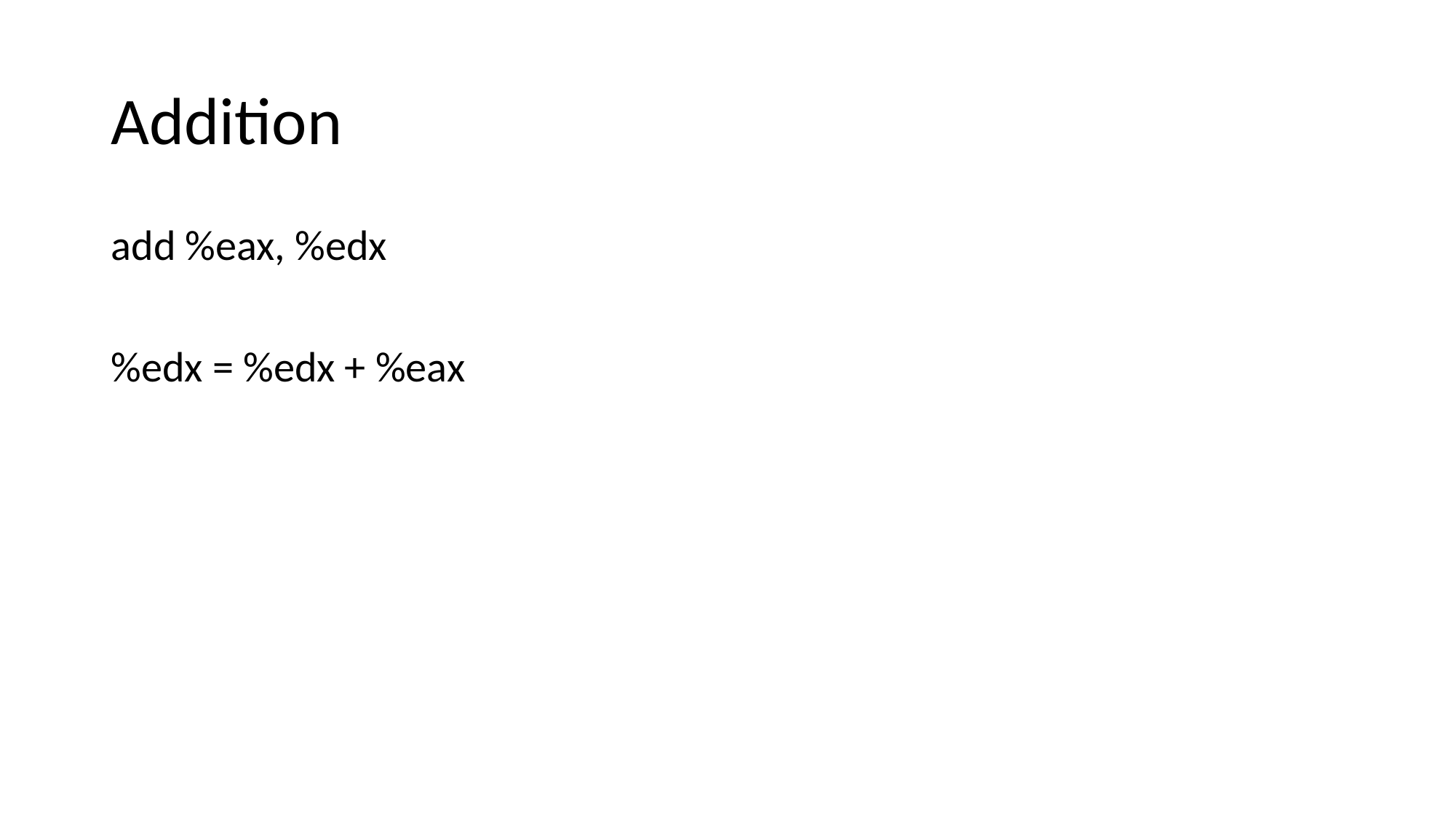

# Addition
add %eax, %edx

%edx = %edx + %eax